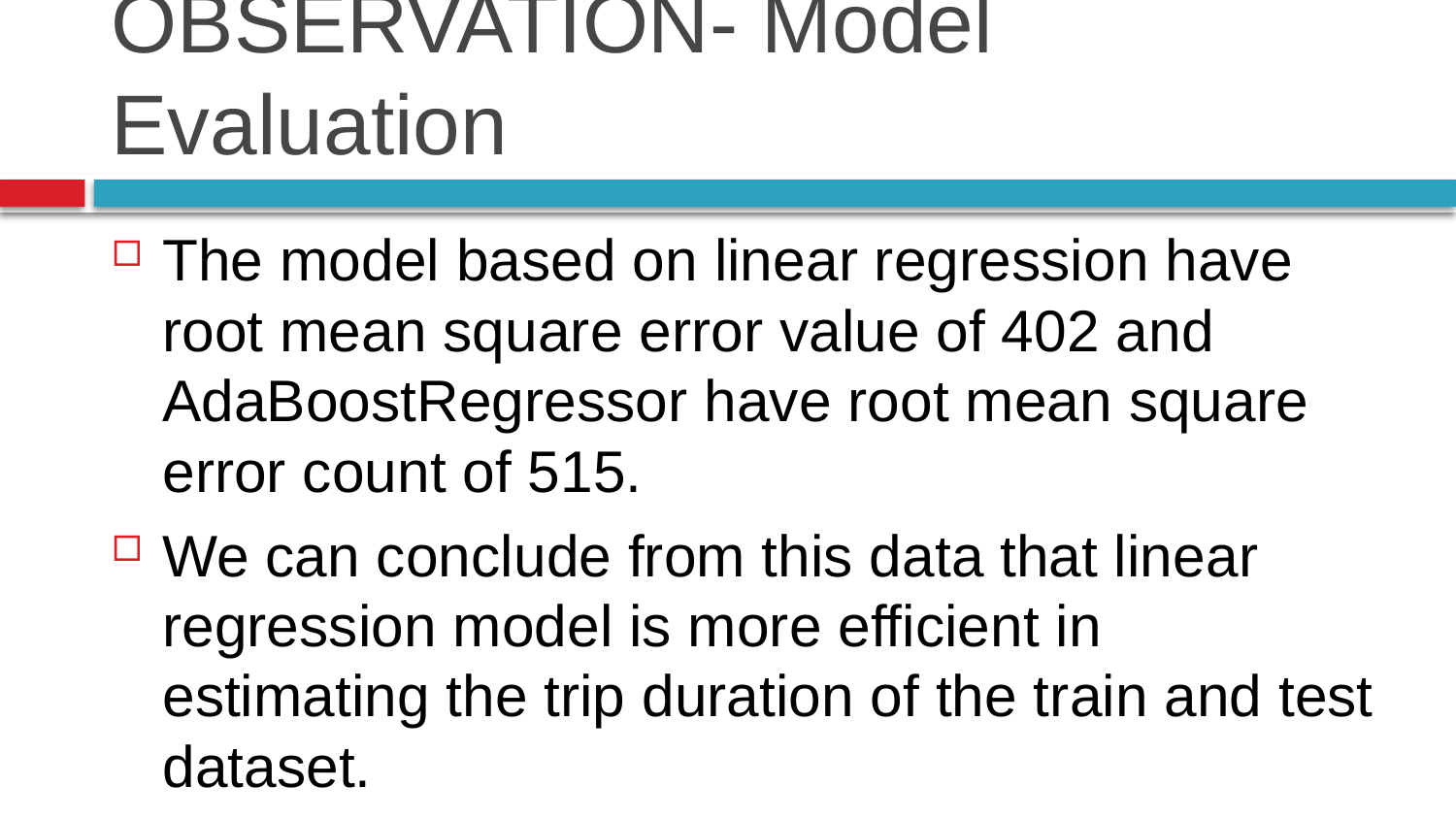

# OBSERVATION- Model Evaluation
The model based on linear regression have root mean square error value of 402 and AdaBoostRegressor have root mean square error count of 515.
We can conclude from this data that linear regression model is more efficient in estimating the trip duration of the train and test dataset.